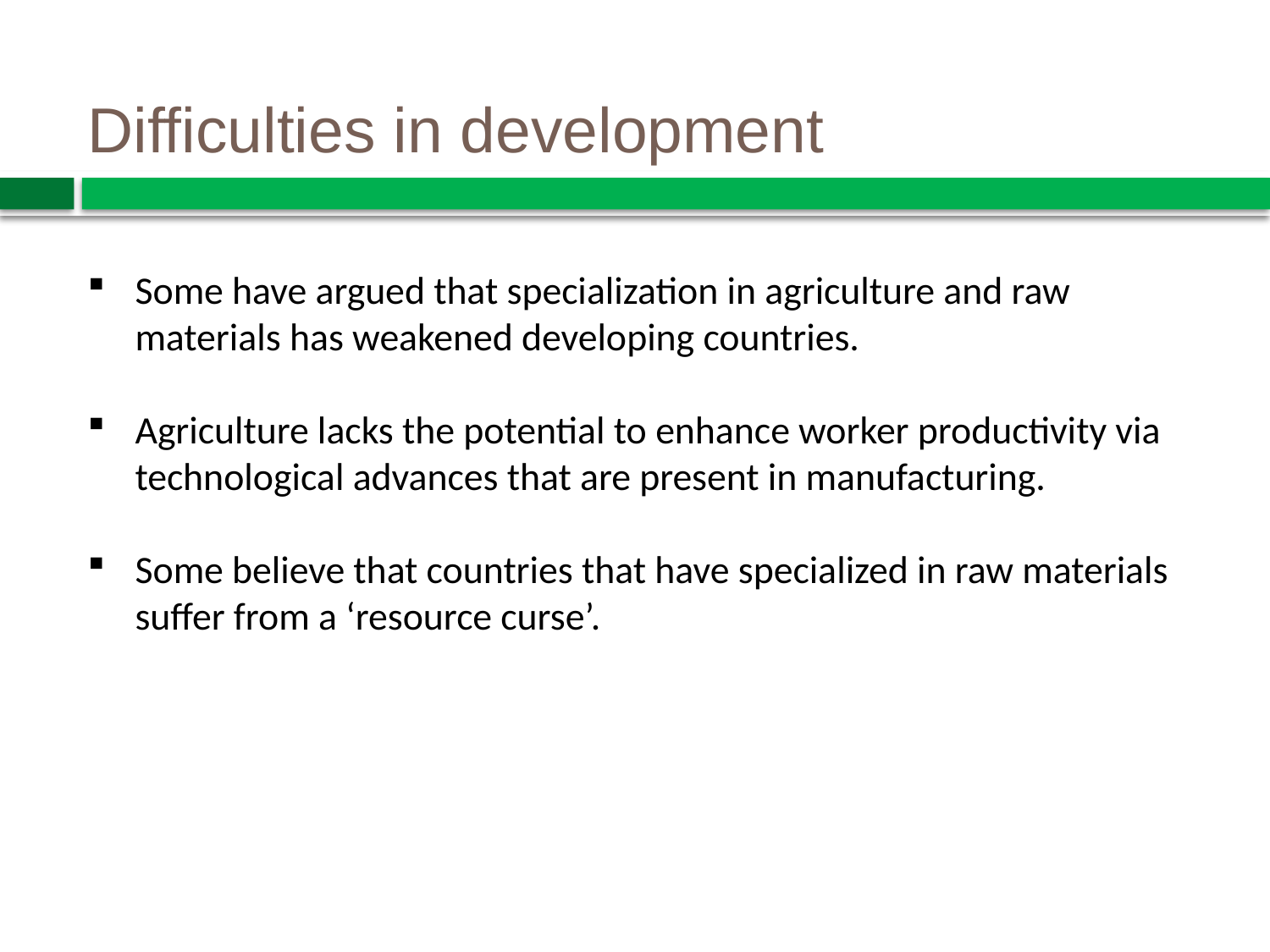

# Difficulties in development

Some have argued that specialization in agriculture and raw materials has weakened developing countries.

Agriculture lacks the potential to enhance worker productivity via technological advances that are present in manufacturing.

Some believe that countries that have specialized in raw materials suffer from a ‘resource curse’.